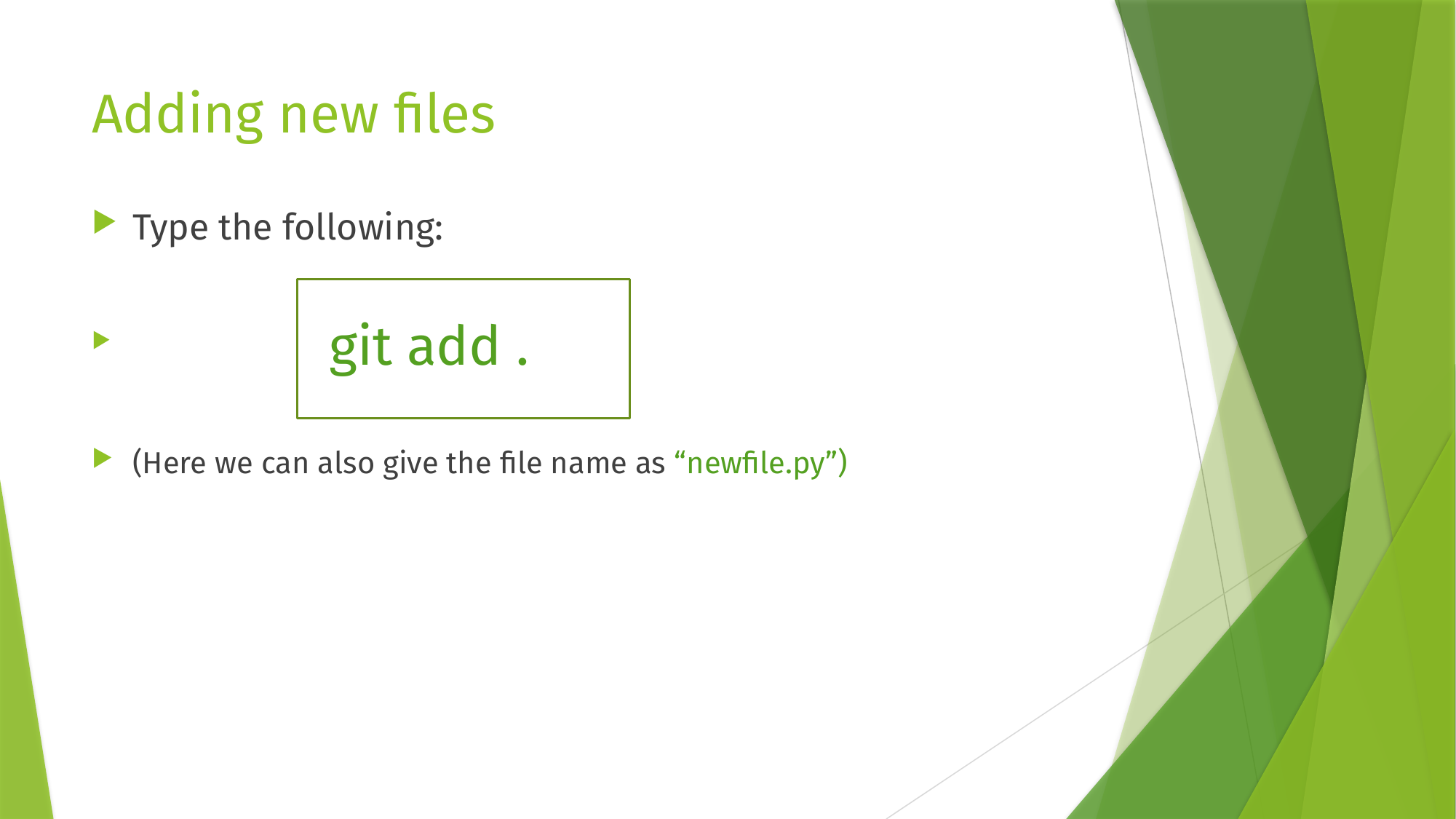

# Adding new files
Type the following:

                           git add .

(Here we can also give the file name as “newfile.py”)